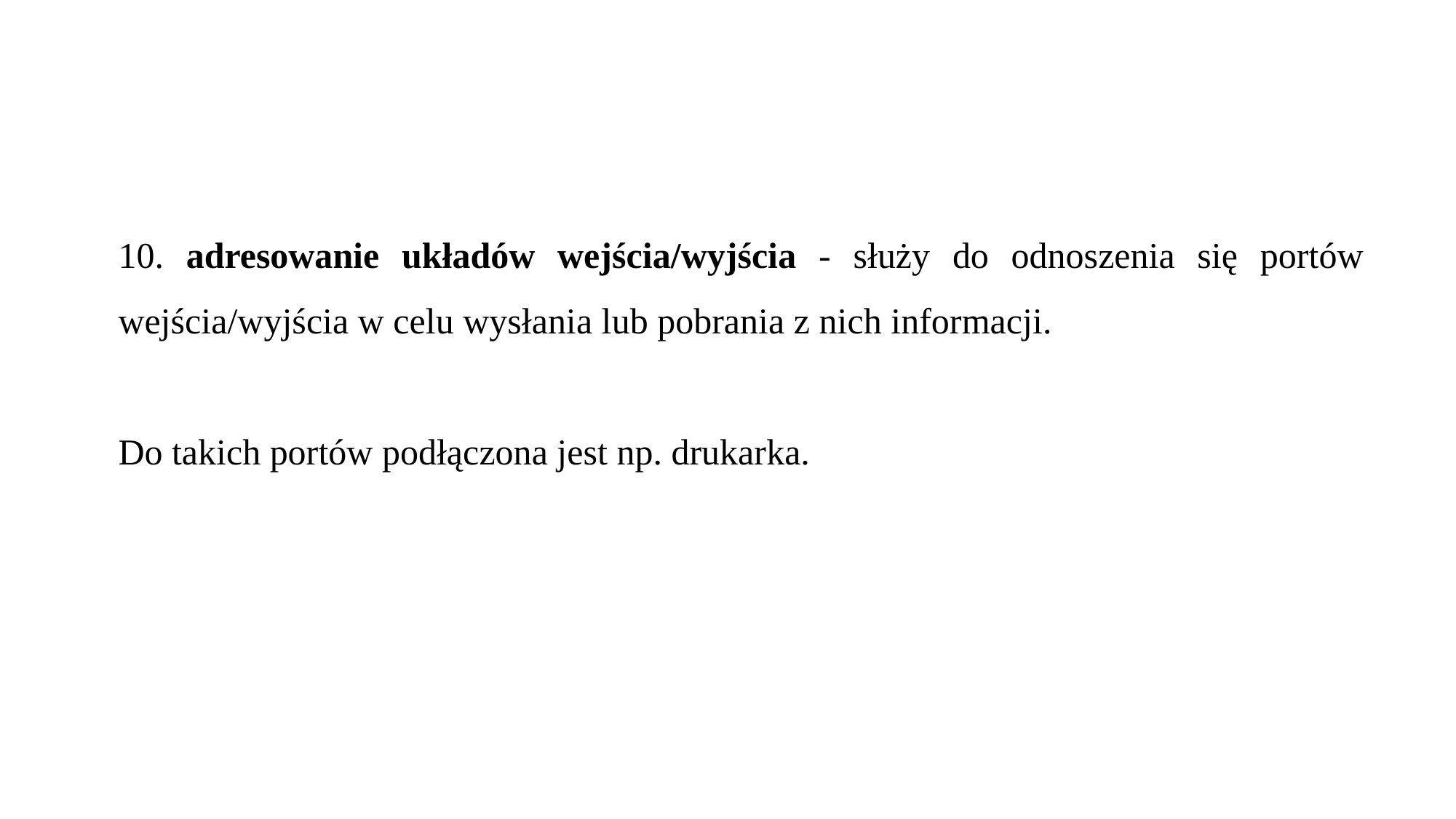

10. adresowanie układów wejścia/wyjścia - służy do odnoszenia się portów wejścia/wyjścia w celu wysłania lub pobrania z nich informacji.

Do takich portów podłączona jest np. drukarka.